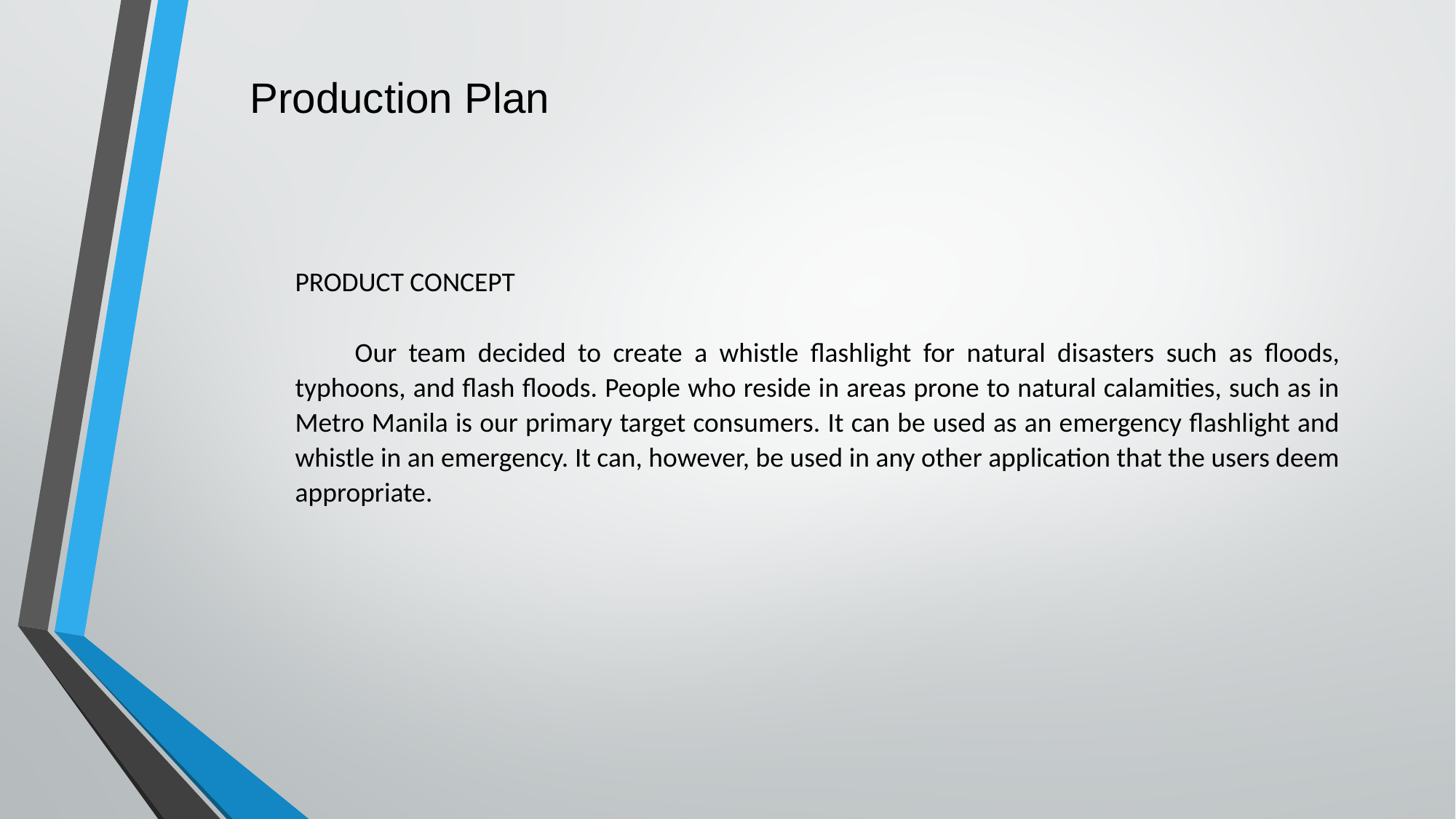

Production Plan
PRODUCT CONCEPT

     Our team decided to create a whistle flashlight for natural disasters such as floods, typhoons, and flash floods. People who reside in areas prone to natural calamities, such as in Metro Manila is our primary target consumers. It can be used as an emergency flashlight and whistle in an emergency. It can, however, be used in any other application that the users deem appropriate.